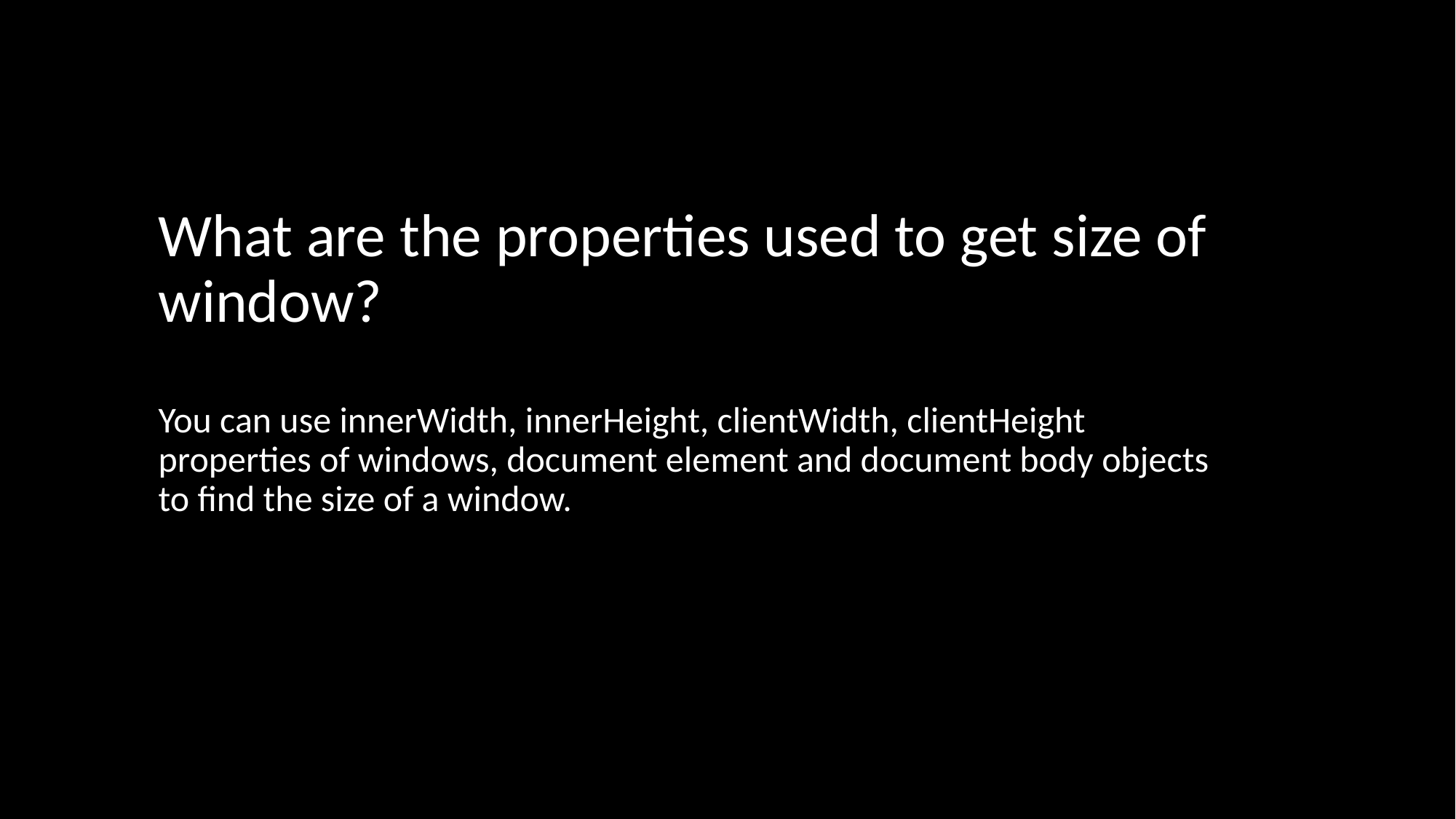

# What are the properties used to get size of window?
You can use innerWidth, innerHeight, clientWidth, clientHeight properties of windows, document element and document body objects to find the size of a window.